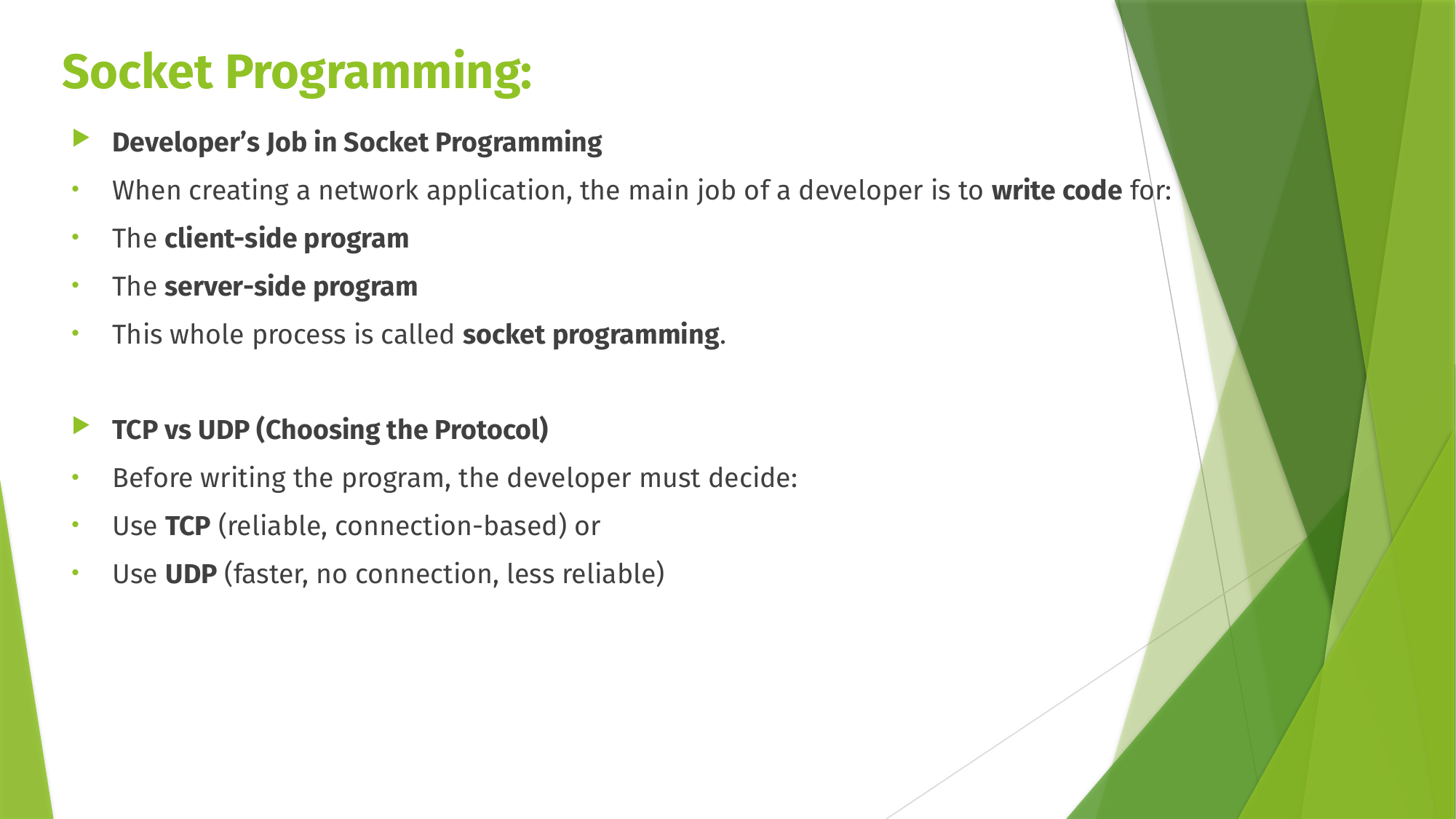

# Socket Programming:
Developer’s Job in Socket Programming
When creating a network application, the main job of a developer is to write code for:
The client-side program
The server-side program
This whole process is called socket programming.

TCP vs UDP (Choosing the Protocol)
Before writing the program, the developer must decide:
Use TCP (reliable, connection-based) or
Use UDP (faster, no connection, less reliable)